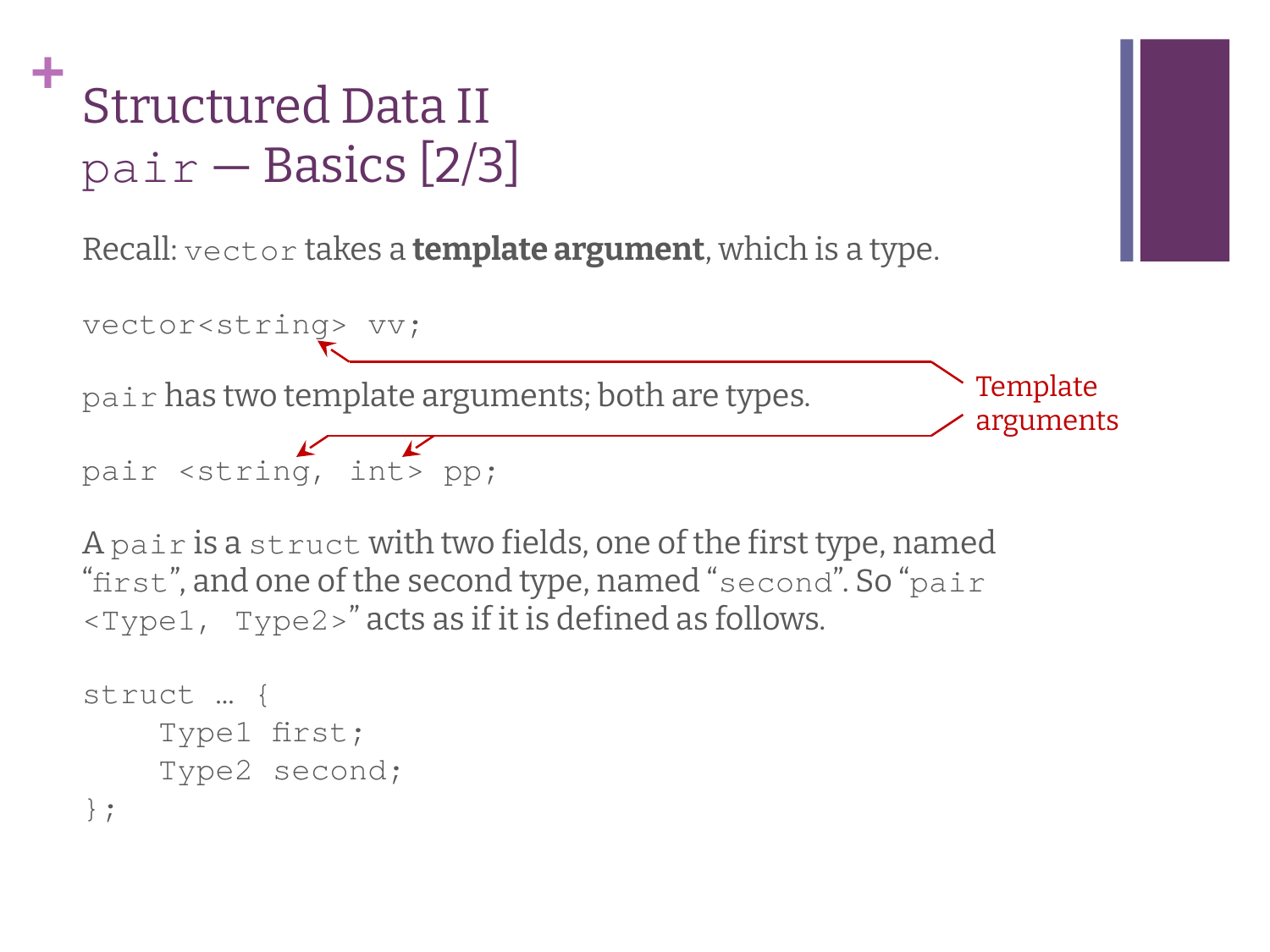

# Structured Data II pair — Basics [2/3]
Recall: vector takes a template argument, which is a type.
vector<string> vv;
pair has two template arguments; both are types.
pair <string, int> pp;
A pair is a struct with two fields, one of the first type, named “first”, and one of the second type, named “second”. So “pair <Type1, Type2>” acts as if it is defined as follows.
struct … {
    Type1 first;
    Type2 second;
};
Template arguments